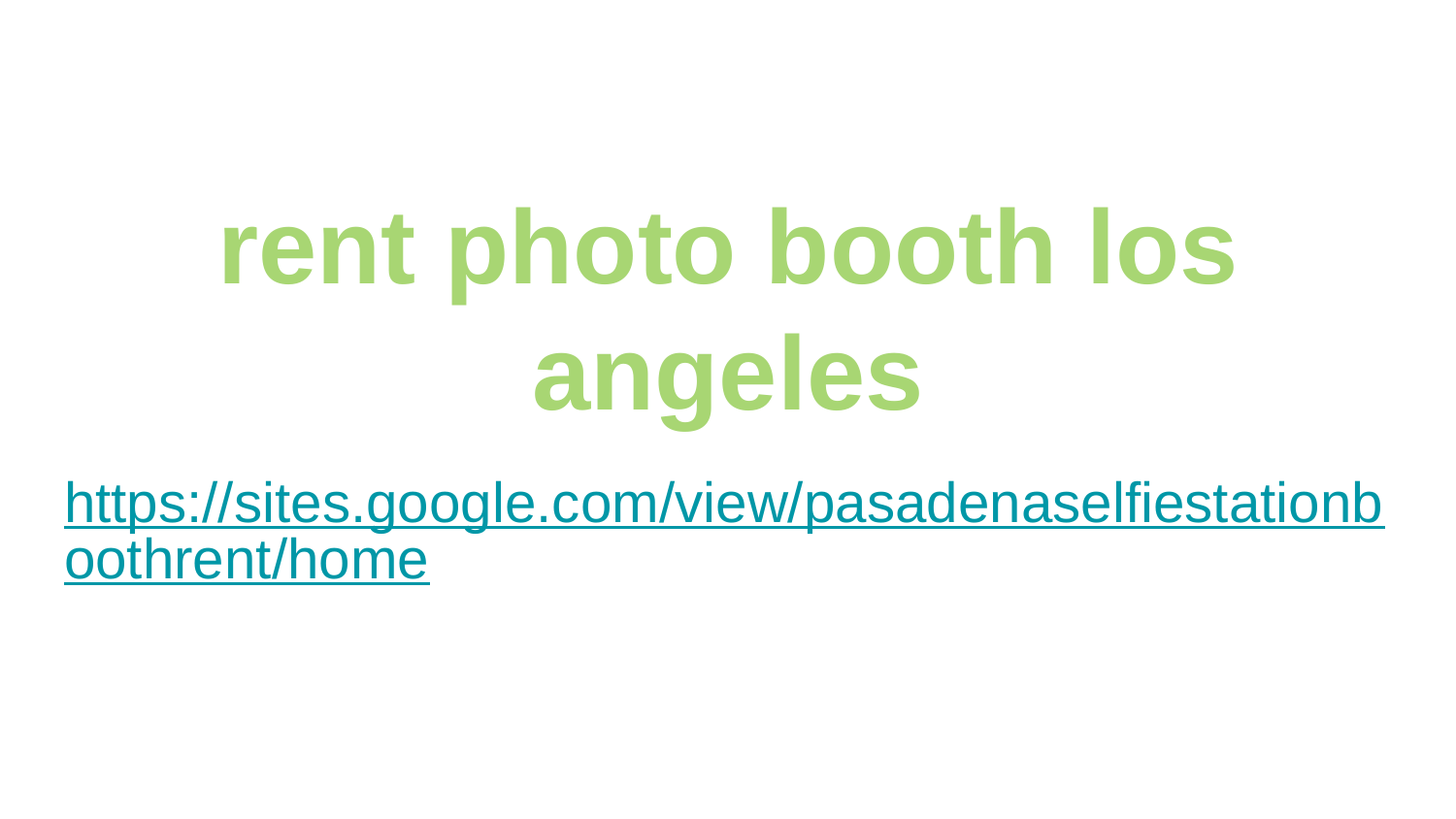

# rent photo booth los angeles
https://sites.google.com/view/pasadenaselfiestationboothrent/home